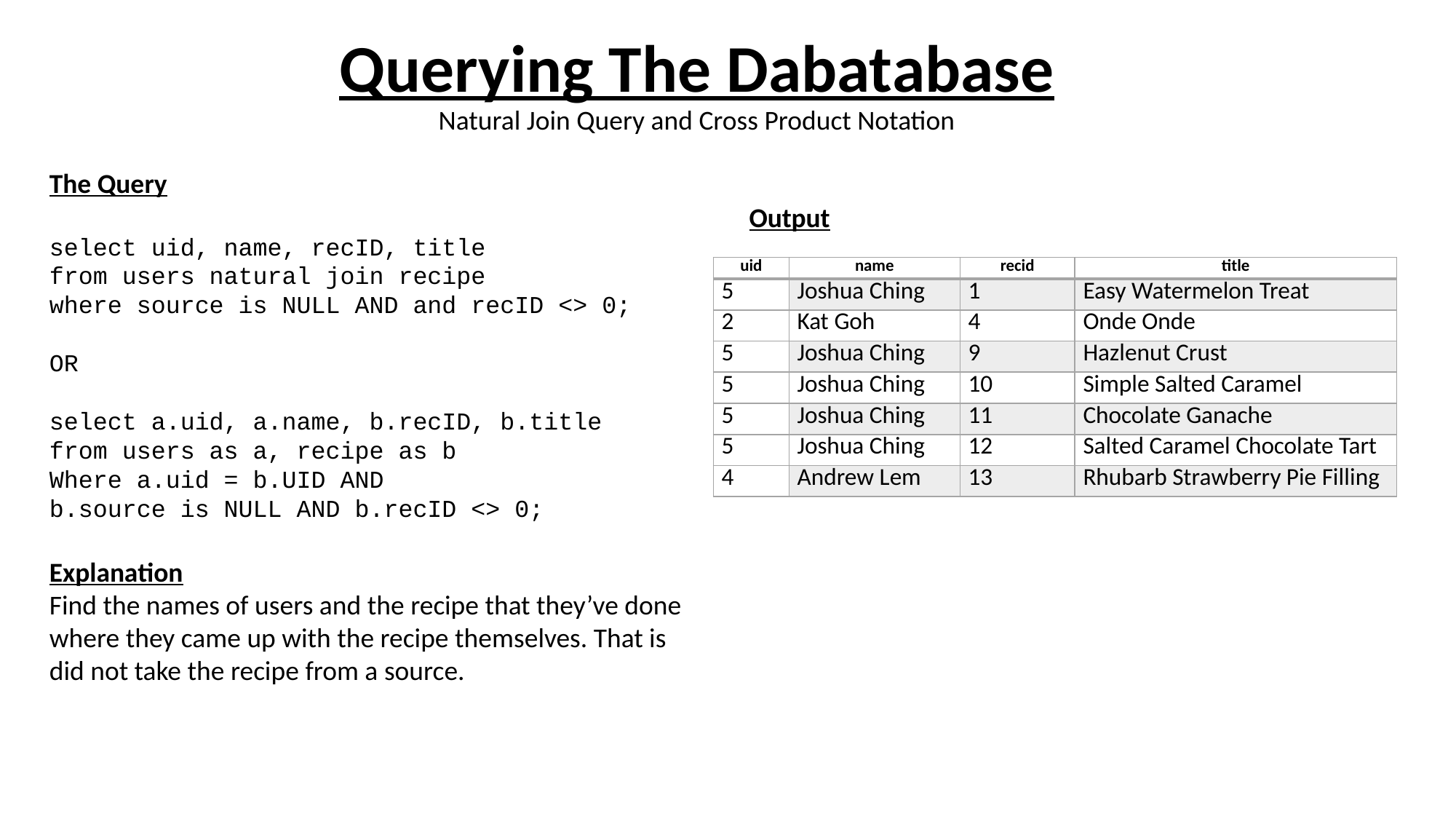

# Querying The Dabatabase Natural Join Query and Cross Product Notation
The Query

select uid, name, recID, title
from users natural join recipe
where source is NULL AND and recID <> 0;

OR

select a.uid, a.name, b.recID, b.title
from users as a, recipe as b
Where a.uid = b.UID AND
b.source is NULL AND b.recID <> 0;

Explanation
Find the names of users and the recipe that they’ve done where they came up with the recipe themselves. That is did not take the recipe from a source.
Output
| uid | name | recid | title |
| --- | --- | --- | --- |
| 5 | Joshua Ching | 1 | Easy Watermelon Treat |
| 2 | Kat Goh | 4 | Onde Onde |
| 5 | Joshua Ching | 9 | Hazlenut Crust |
| 5 | Joshua Ching | 10 | Simple Salted Caramel |
| 5 | Joshua Ching | 11 | Chocolate Ganache |
| 5 | Joshua Ching | 12 | Salted Caramel Chocolate Tart |
| 4 | Andrew Lem | 13 | Rhubarb Strawberry Pie Filling |